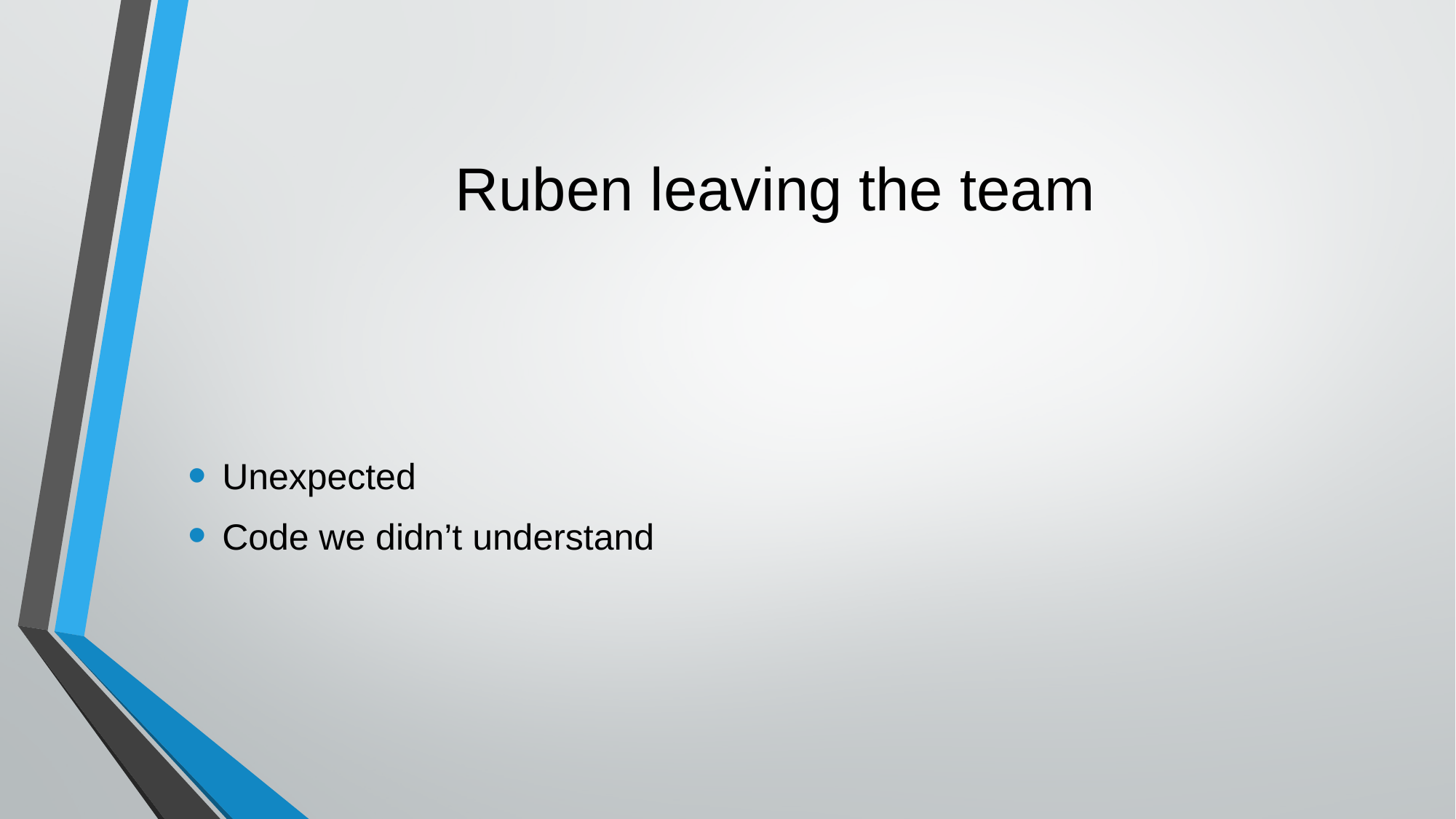

# Ruben leaving the team
Unexpected
Code we didn’t understand